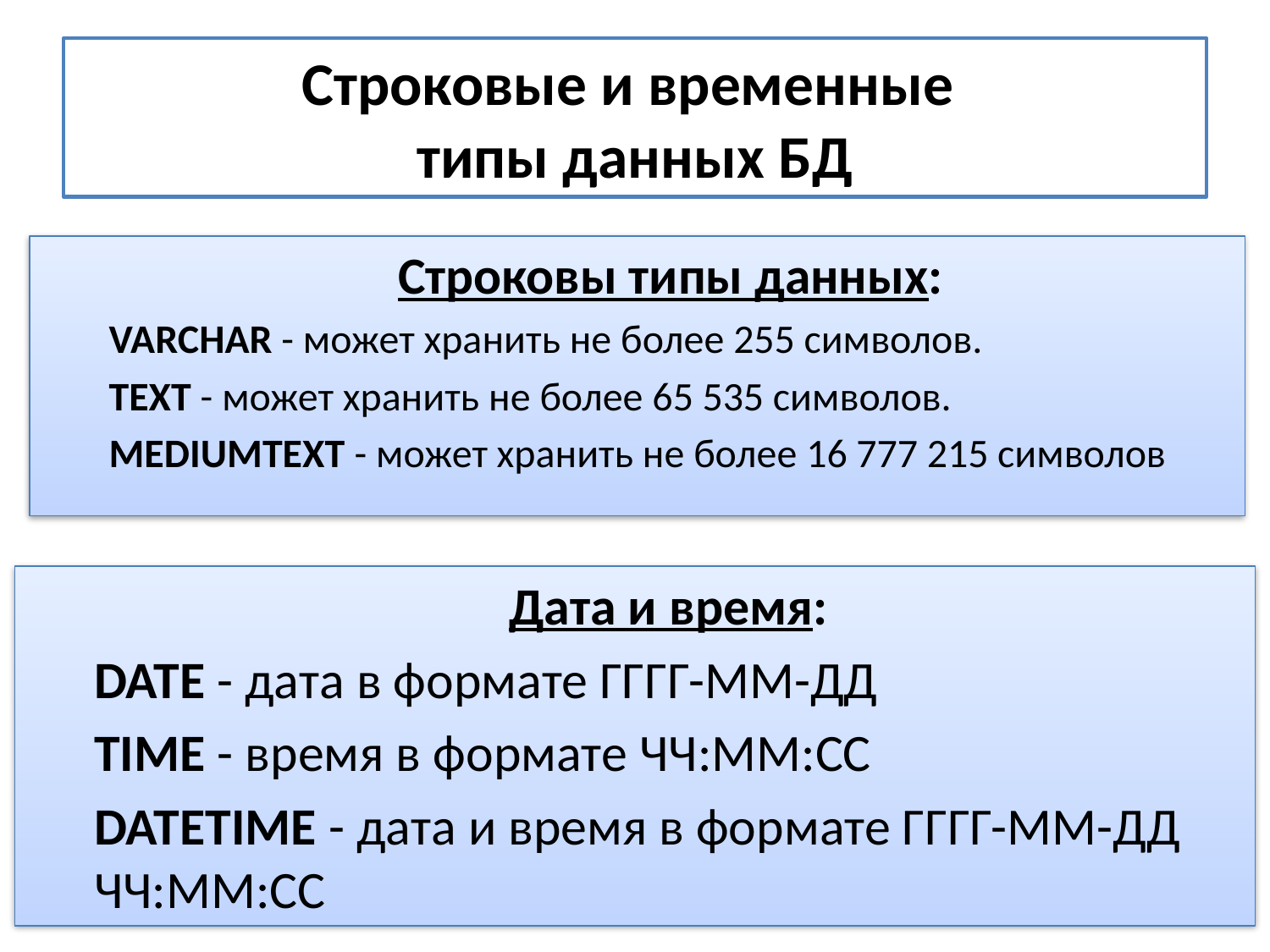

# Строковые и временные типы данных БД
	Строковы типы данных:
	VARCHAR - может хранить не более 255 символов.
	TEXT - может хранить не более 65 535 символов.
	MEDIUMTEXT - может хранить не более 16 777 215 символов
	Дата и время:
	DATE - дата в формате ГГГГ-ММ-ДД
 	TIME - время в формате ЧЧ:ММ:СС
	DATETIME - дата и время в формате ГГГГ-ММ-ДД ЧЧ:ММ:СС